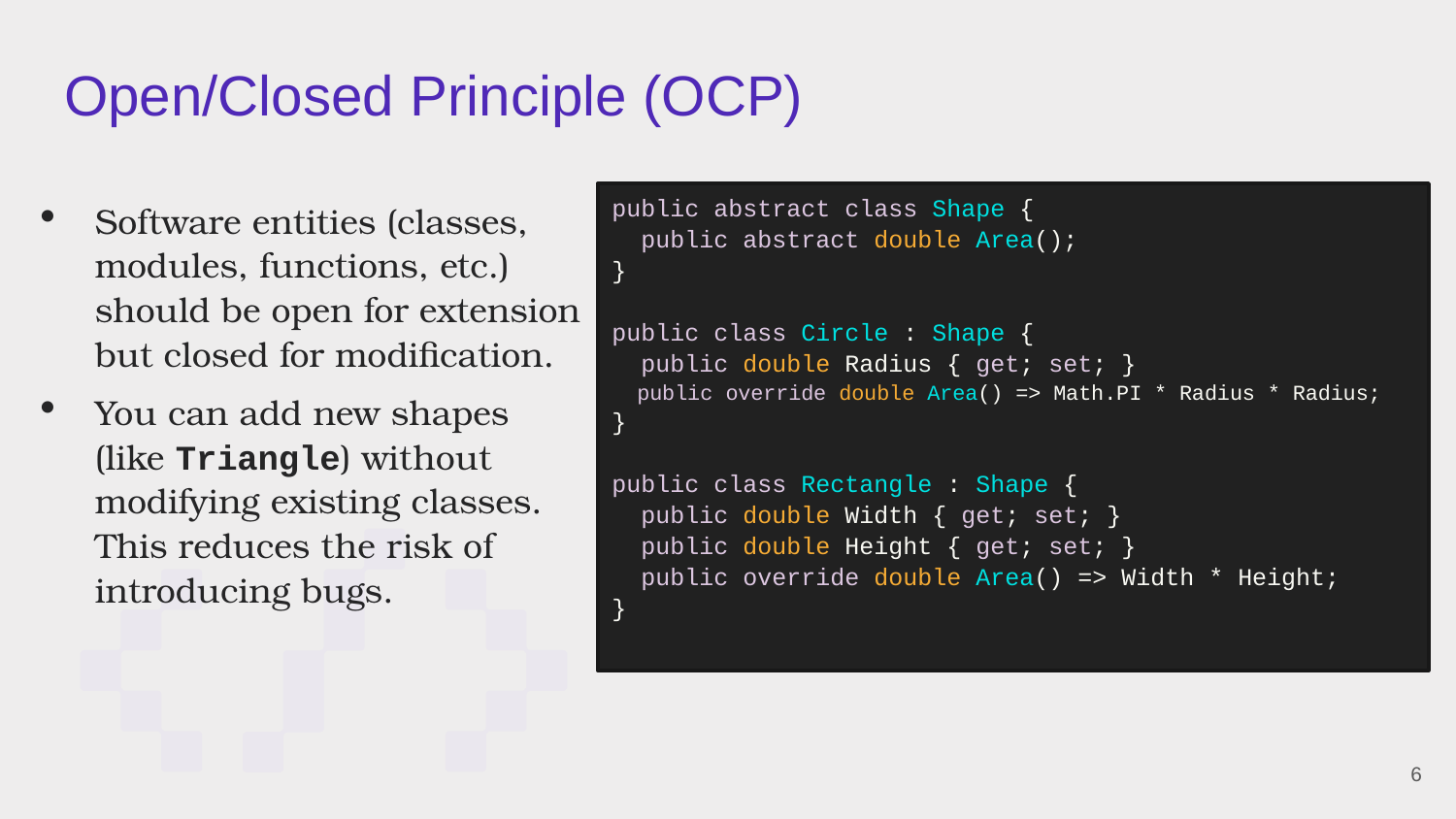

# Open/Closed Principle (OCP)
Software entities (classes, modules, functions, etc.) should be open for extension but closed for modification.
You can add new shapes (like Triangle) without modifying existing classes. This reduces the risk of introducing bugs.

public abstract class Shape {
  public abstract double Area();
}

public class Circle : Shape {
  public double Radius { get; set; }
  public override double Area() => Math.PI * Radius * Radius;
}

public class Rectangle : Shape {
  public double Width { get; set; }
  public double Height { get; set; }
  public override double Area() => Width * Height;
}

6